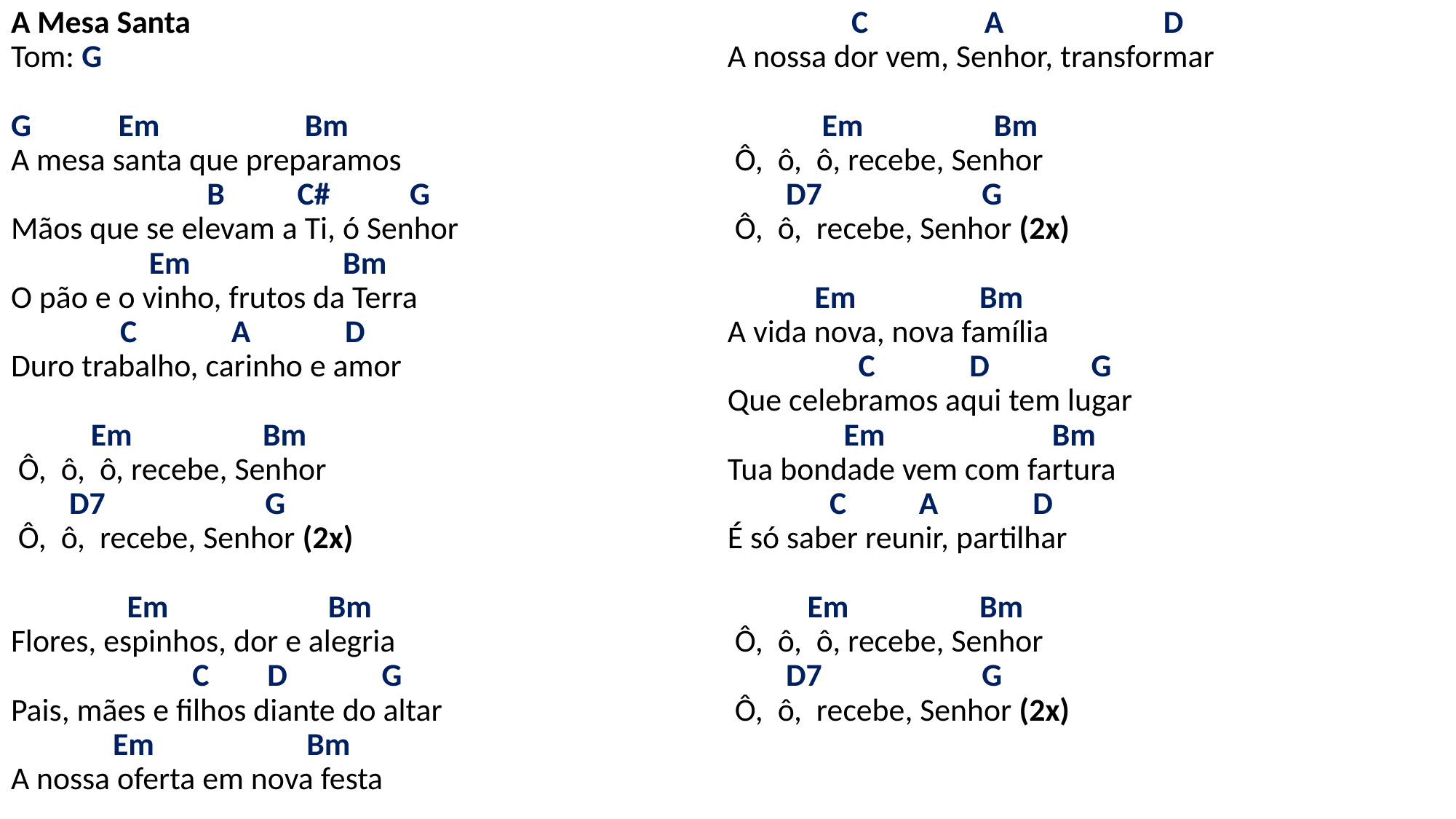

# A Mesa Santa Tom: G   G            Em                    Bm A mesa santa que preparamos B          C#           G Mãos que se elevam a Ti, ó Senhor Em                     Bm O pão e o vinho, frutos da Terra C             A             D Duro trabalho, carinho e amor   Em                  Bm Ô,  ô,  ô, recebe, Senhor D7                      G Ô,  ô,  recebe, Senhor (2x)   Em                      Bm Flores, espinhos, dor e alegria C        D             G Pais, mães e filhos diante do altar Em                     Bm A nossa oferta em nova festa C                A                      D A nossa dor vem, Senhor, transformar   Em                  Bm Ô,  ô,  ô, recebe, Senhor D7                      G Ô,  ô,  recebe, Senhor (2x)   Em                 Bm A vida nova, nova família C             D              G Que celebramos aqui tem lugar Em                       Bm Tua bondade vem com fartura C          A             D É só saber reunir, partilhar   Em                  Bm Ô,  ô,  ô, recebe, Senhor D7                      G Ô,  ô,  recebe, Senhor (2x)